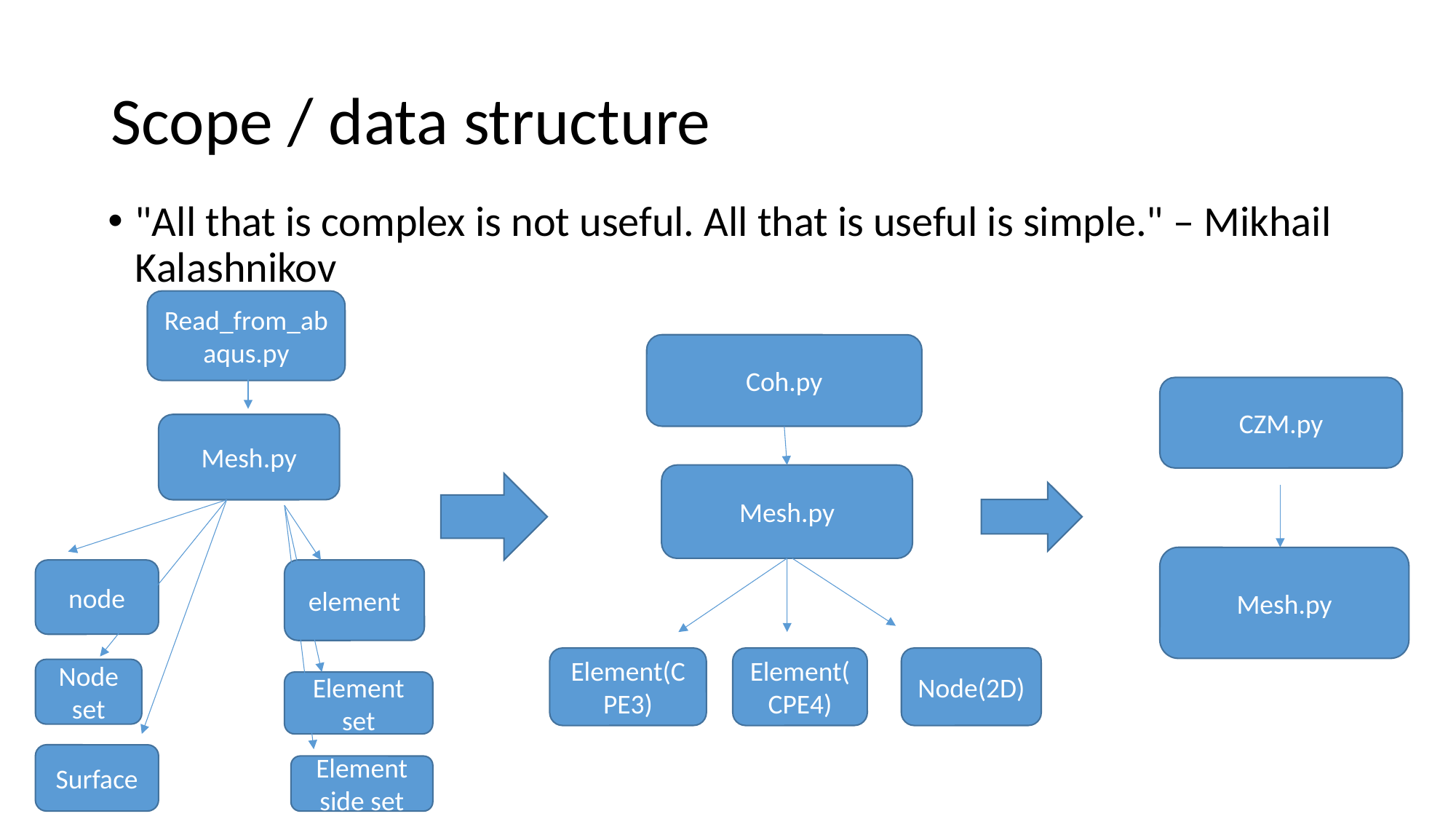

# Scope / data structure
"All that is complex is not useful. All that is useful is simple." – Mikhail Kalashnikov
Read_from_abaqus.py
Coh.py
CZM.py
Mesh.py
Mesh.py

Mesh.py
node
element
Element(CPE3)
Element(CPE4)
Node(2D)
Node set
Element set
Surface
Element side set